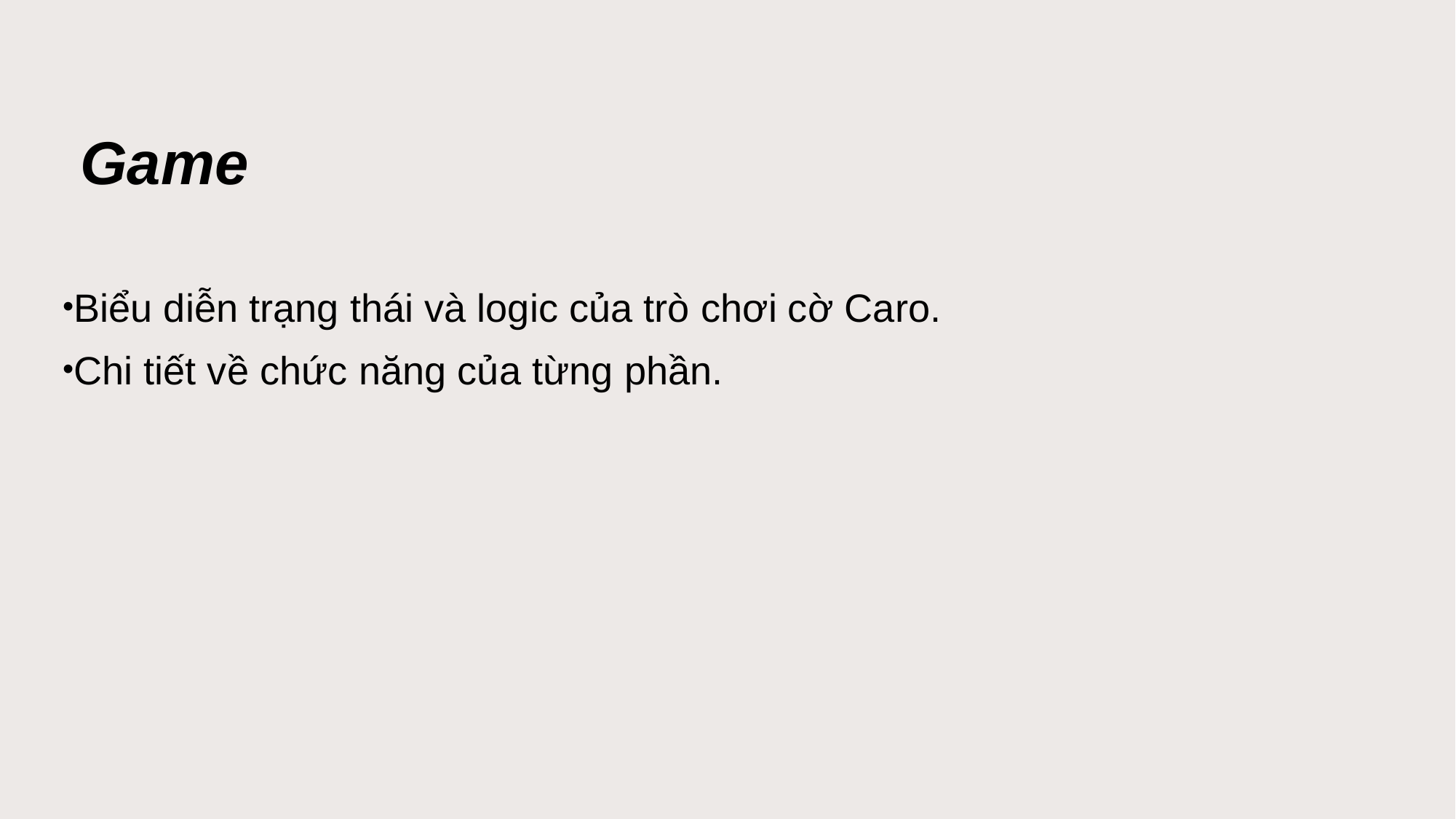

# Game

Biểu diễn trạng thái và logic của trò chơi cờ Caro.
Chi tiết về chức năng của từng phần.